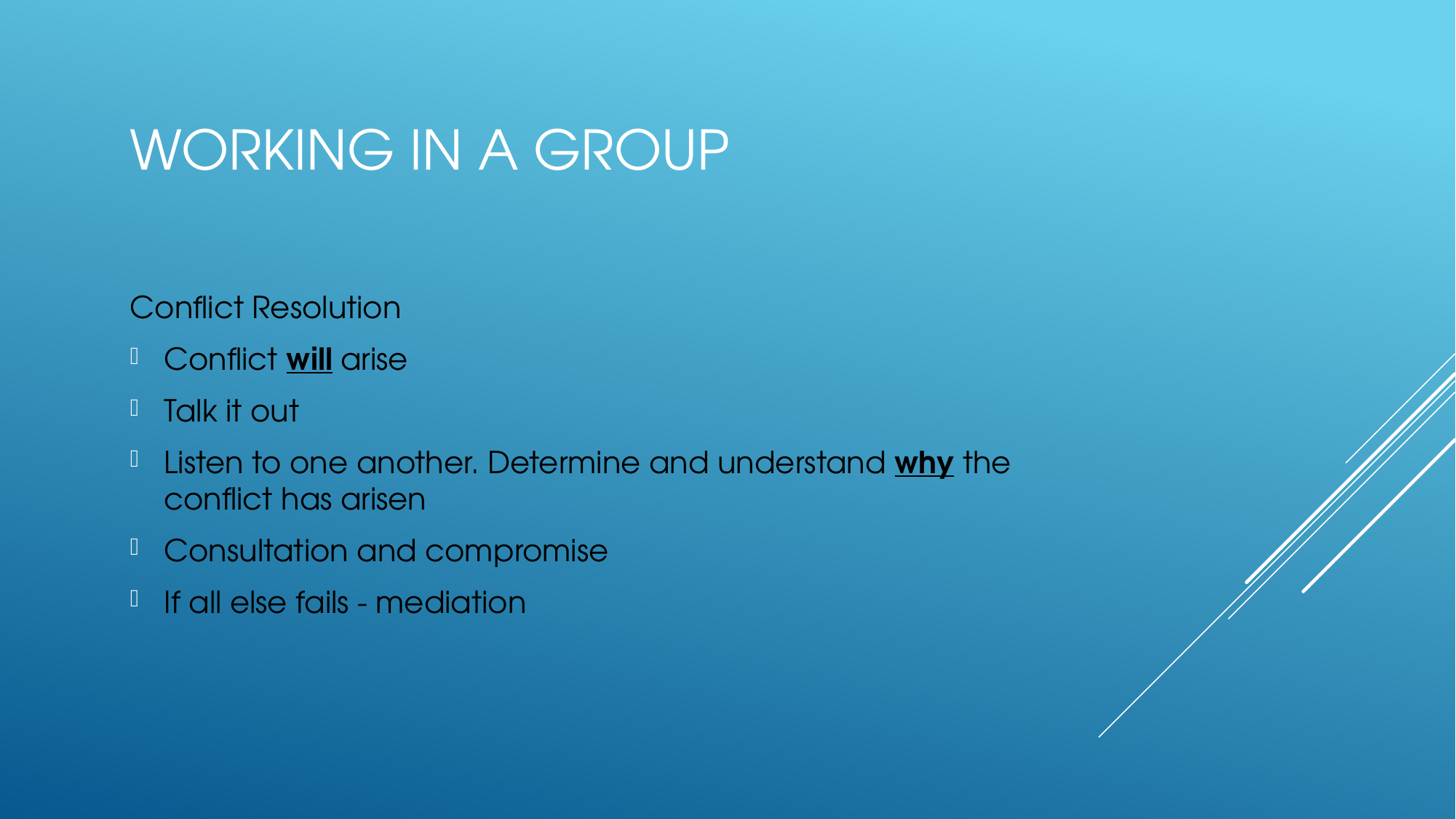

# Working in a group
Conflict Resolution
Conflict will arise
Talk it out
Listen to one another. Determine and understand why the conflict has arisen
Consultation and compromise
If all else fails - mediation